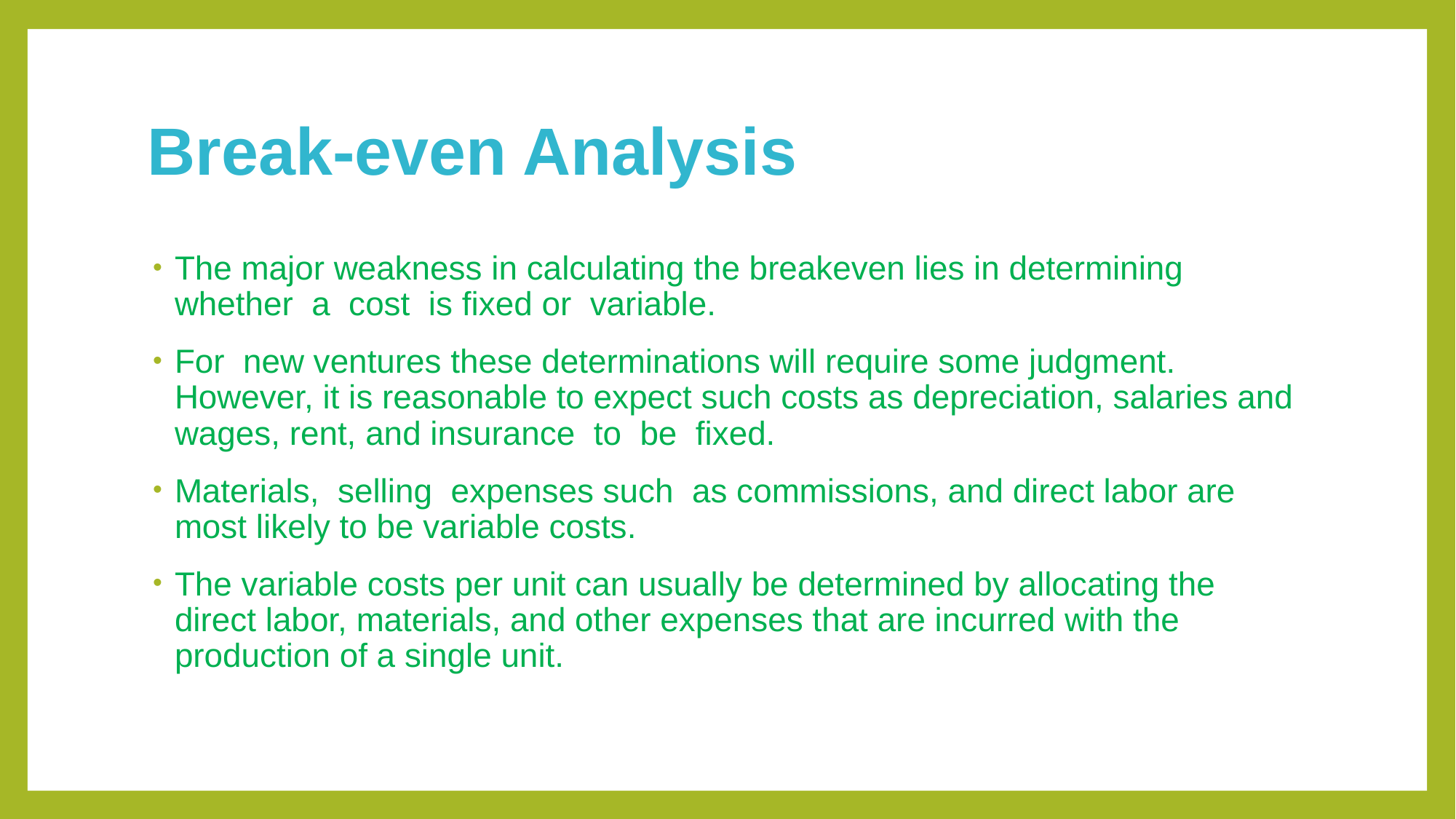

# Break-even Analysis
The major weakness in calculating the breakeven lies in determining whether  a  cost  is fixed or  variable.
For  new ventures these determinations will require some judgment. However, it is reasonable to expect such costs as depreciation, salaries and wages, rent, and insurance  to  be  fixed.
Materials,  selling  expenses such  as commissions, and direct labor are most likely to be variable costs.
The variable costs per unit can usually be determined by allocating the direct labor, materials, and other expenses that are incurred with the production of a single unit.